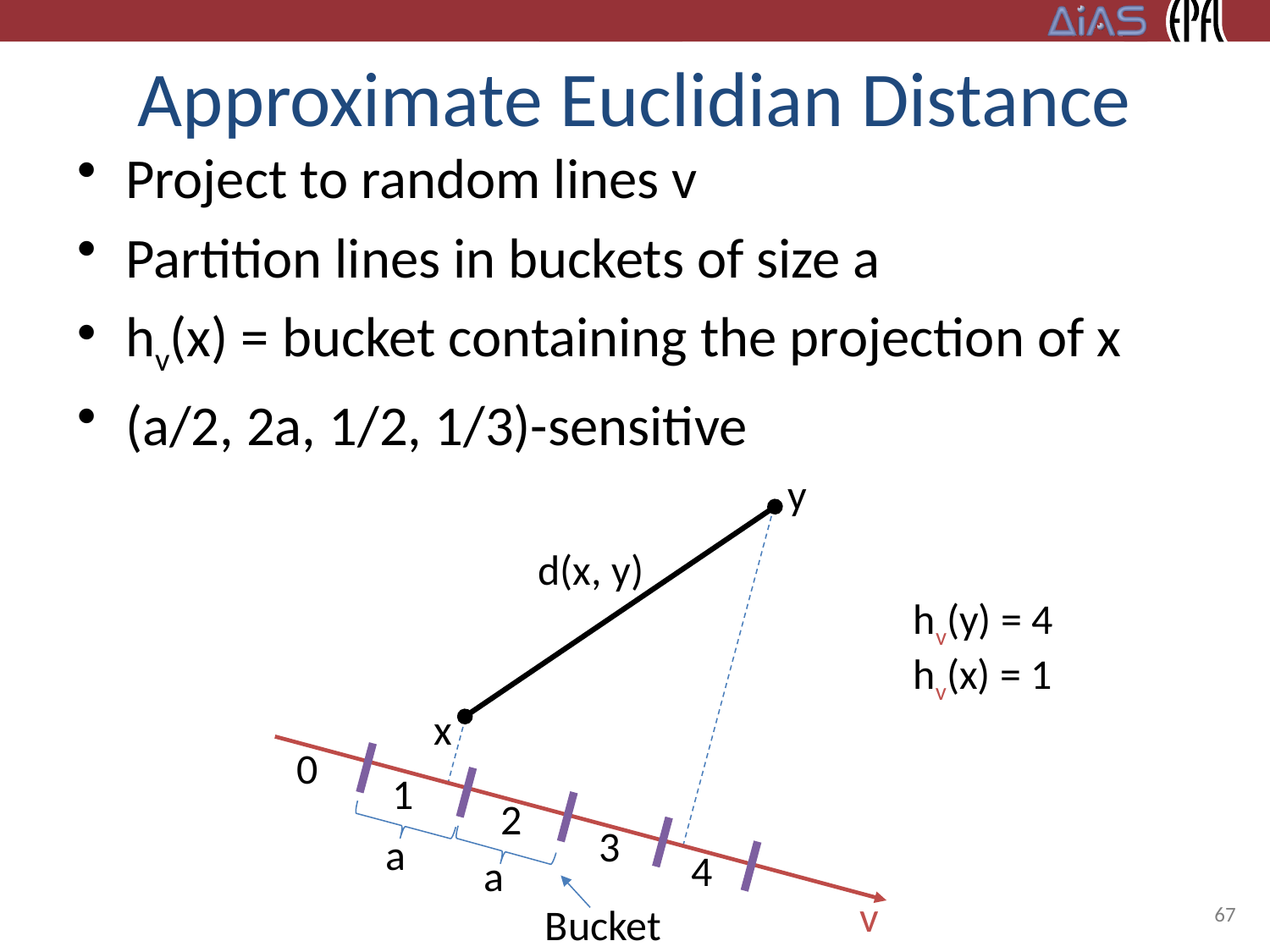

# Approximate Euclidian Distance
Project to random lines v
Partition lines in buckets of size a
hv(x) = bucket containing the projection of x
(a/2, 2a, 1/2, 1/3)-sensitive
y
d(x, y)
hv(y) = 4
hv(x) = 1
x
0
1

2

3
a
4
a
67
v
Bucket